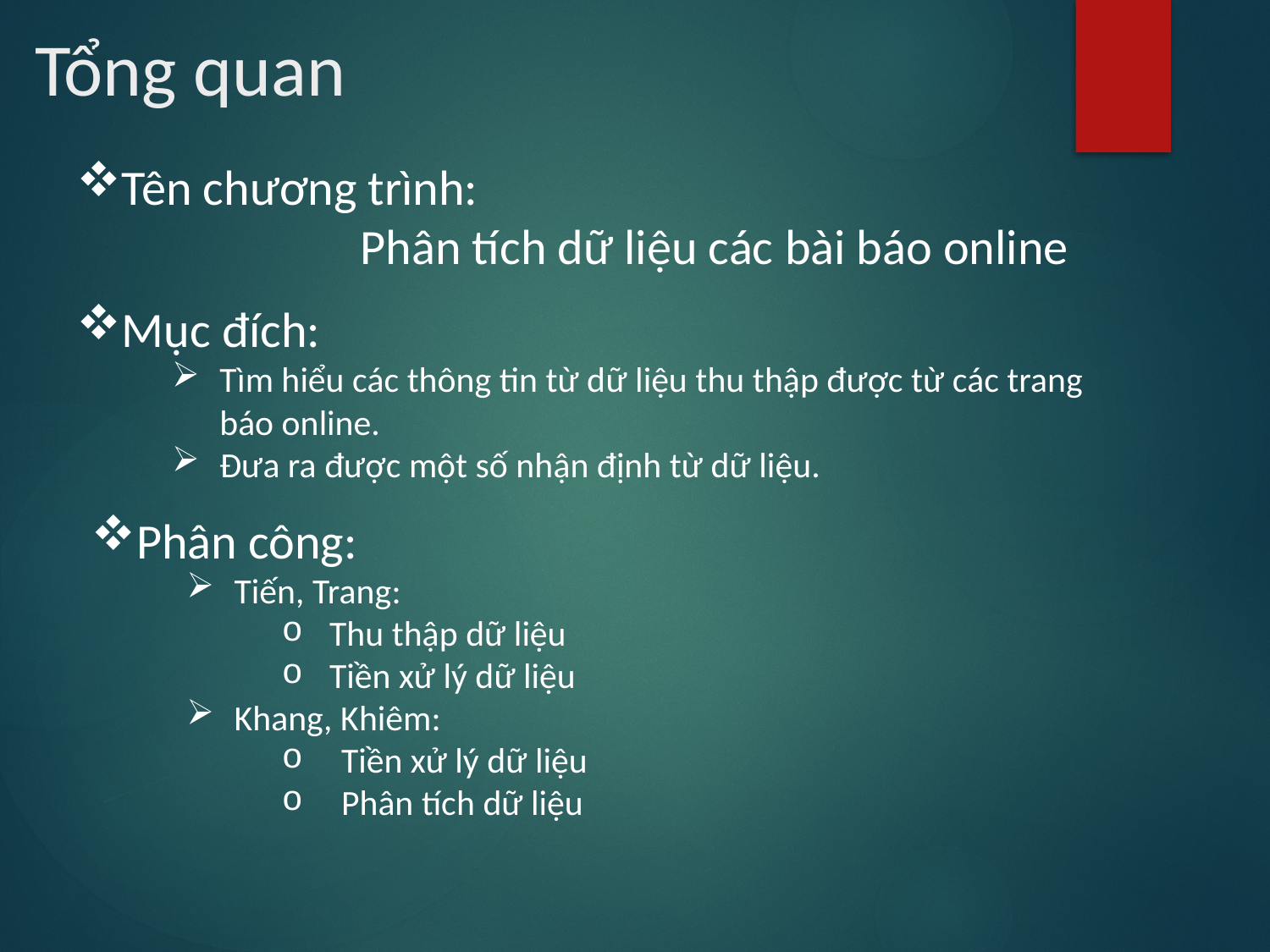

# Tổng quan
Tên chương trình:
		Phân tích dữ liệu các bài báo online
Mục đích:
Tìm hiểu các thông tin từ dữ liệu thu thập được từ các trang báo online.
Đưa ra được một số nhận định từ dữ liệu.
Phân công:
Tiến, Trang:
Thu thập dữ liệu
Tiền xử lý dữ liệu
Khang, Khiêm:
Tiền xử lý dữ liệu
Phân tích dữ liệu